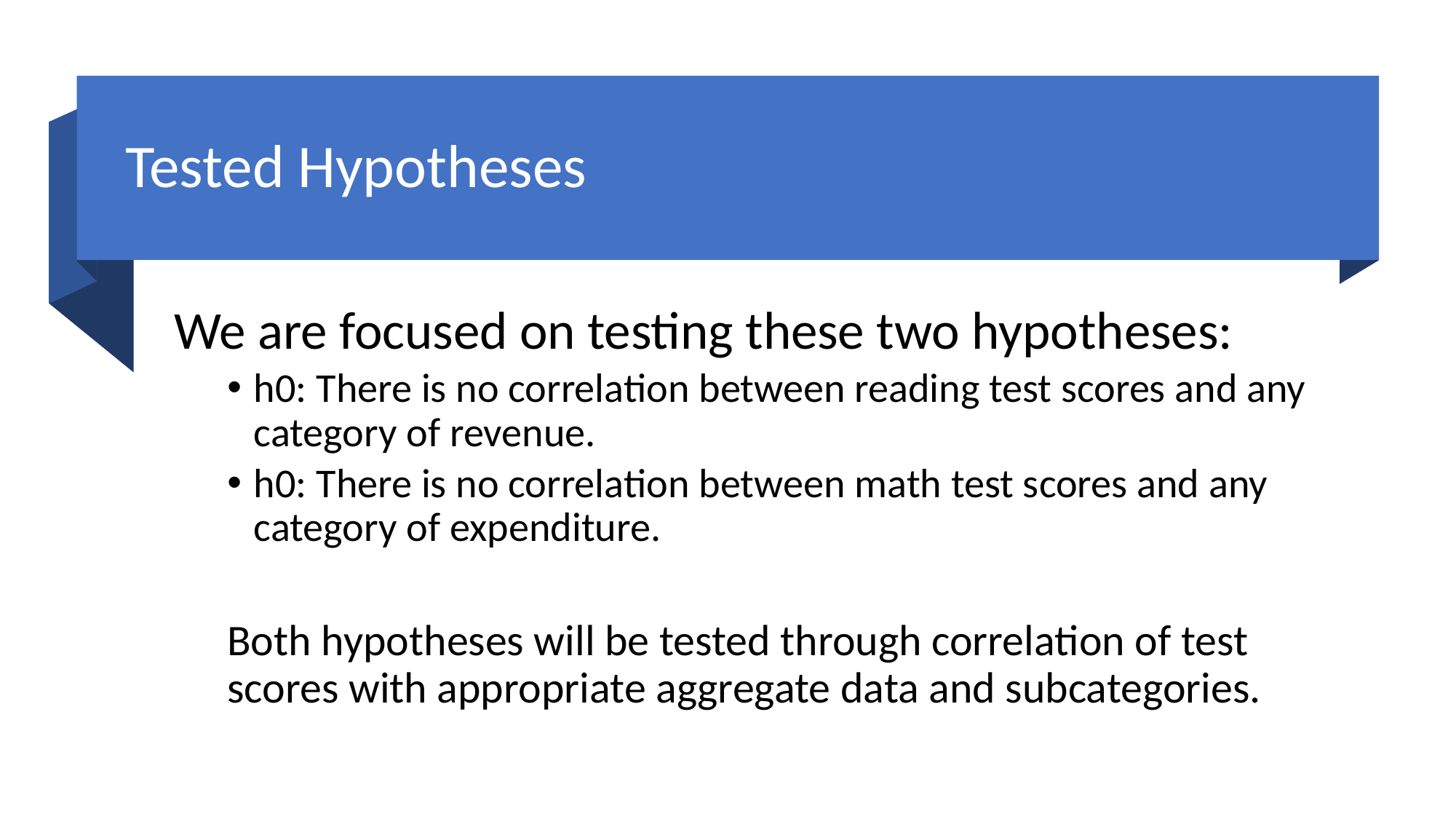

# Tested Hypotheses

We are focused on testing these two hypotheses:
h0: There is no correlation between reading test scores and any category of revenue.
h0: There is no correlation between math test scores and any category of expenditure.

Both hypotheses will be tested through correlation of test scores with appropriate aggregate data and subcategories.